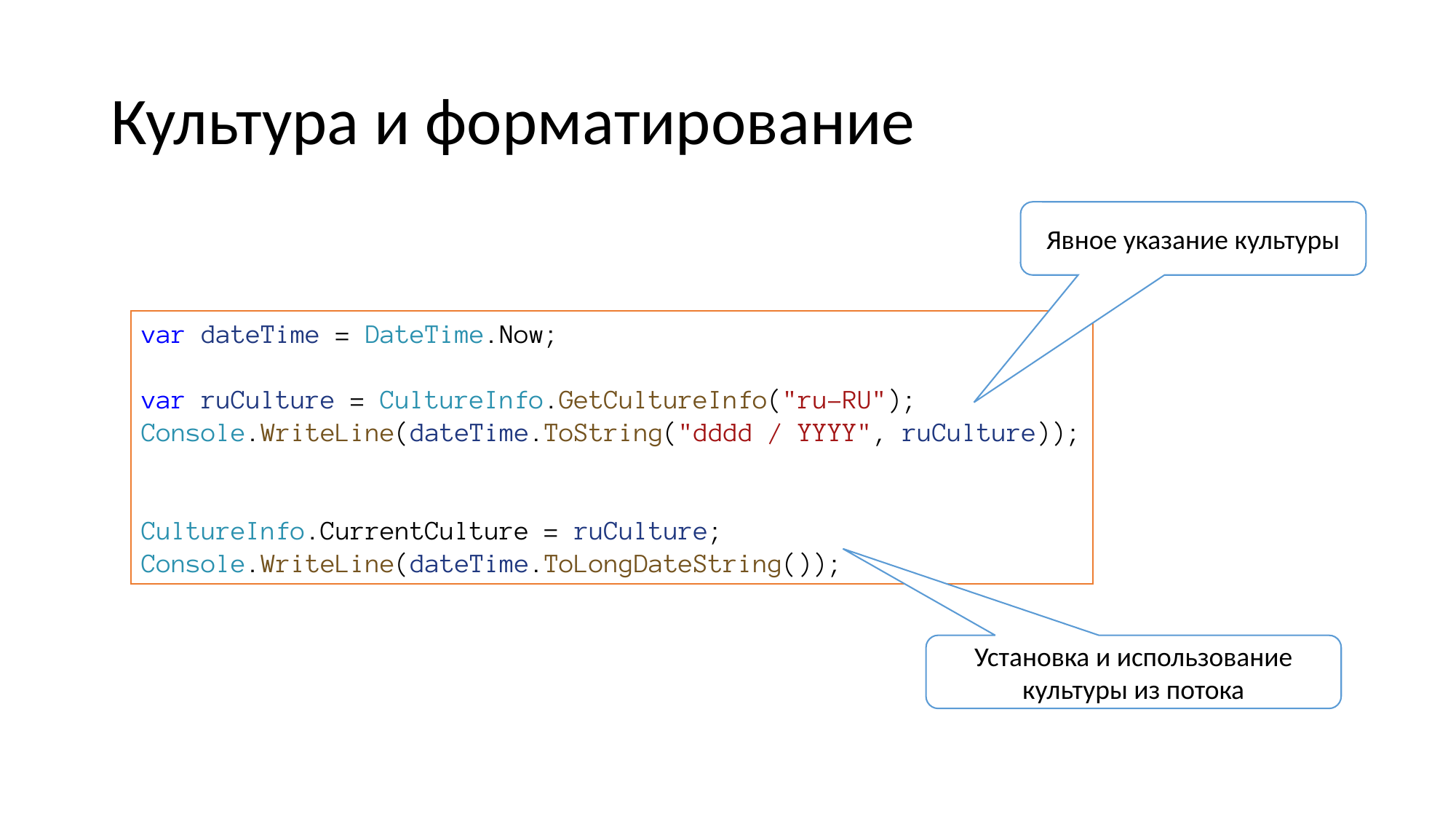

# Культура и форматирование
Явное указание культуры
var dateTime = DateTime.Now;
var ruCulture = CultureInfo.GetCultureInfo("ru-RU");
Console.WriteLine(dateTime.ToString("dddd / YYYY", ruCulture));
CultureInfo.CurrentCulture = ruCulture;
Console.WriteLine(dateTime.ToLongDateString());
Установка и использование культуры из потока